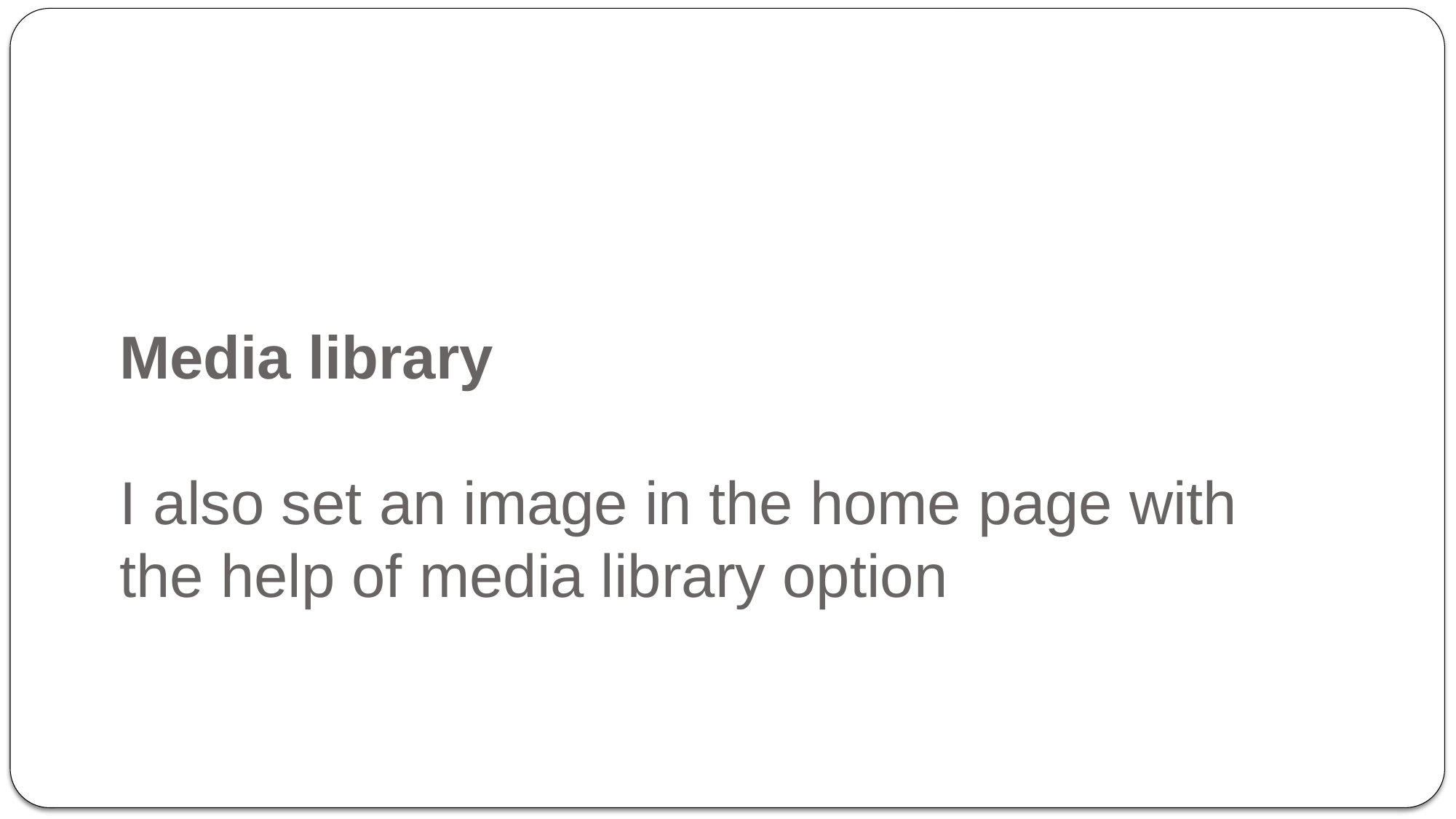

# Media library I also set an image in the home page with the help of media library option